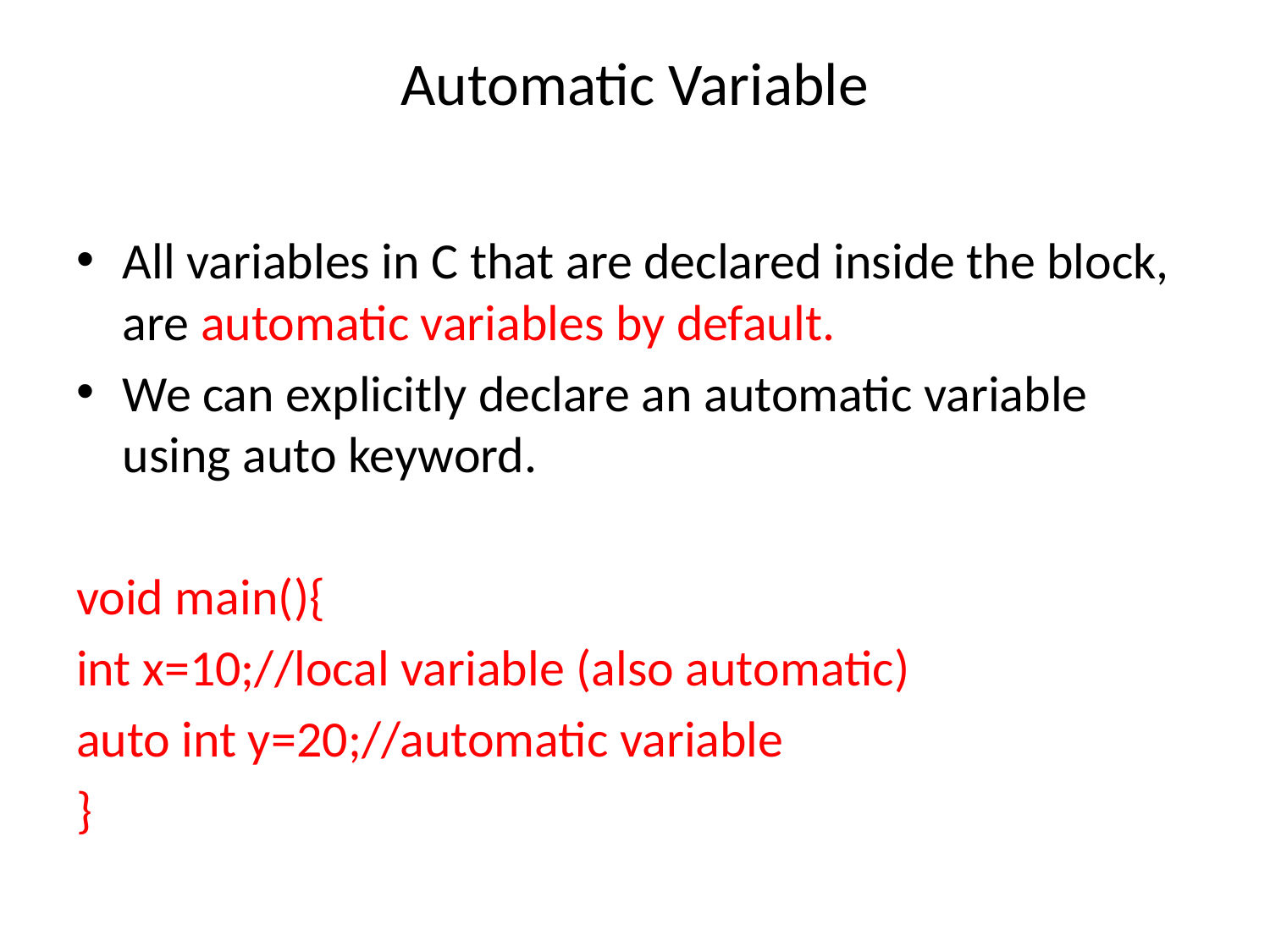

# Automatic Variable
All variables in C that are declared inside the block, are automatic variables by default.
We can explicitly declare an automatic variable using auto keyword.

void main(){
int x=10;//local variable (also automatic)
auto int y=20;//automatic variable
}